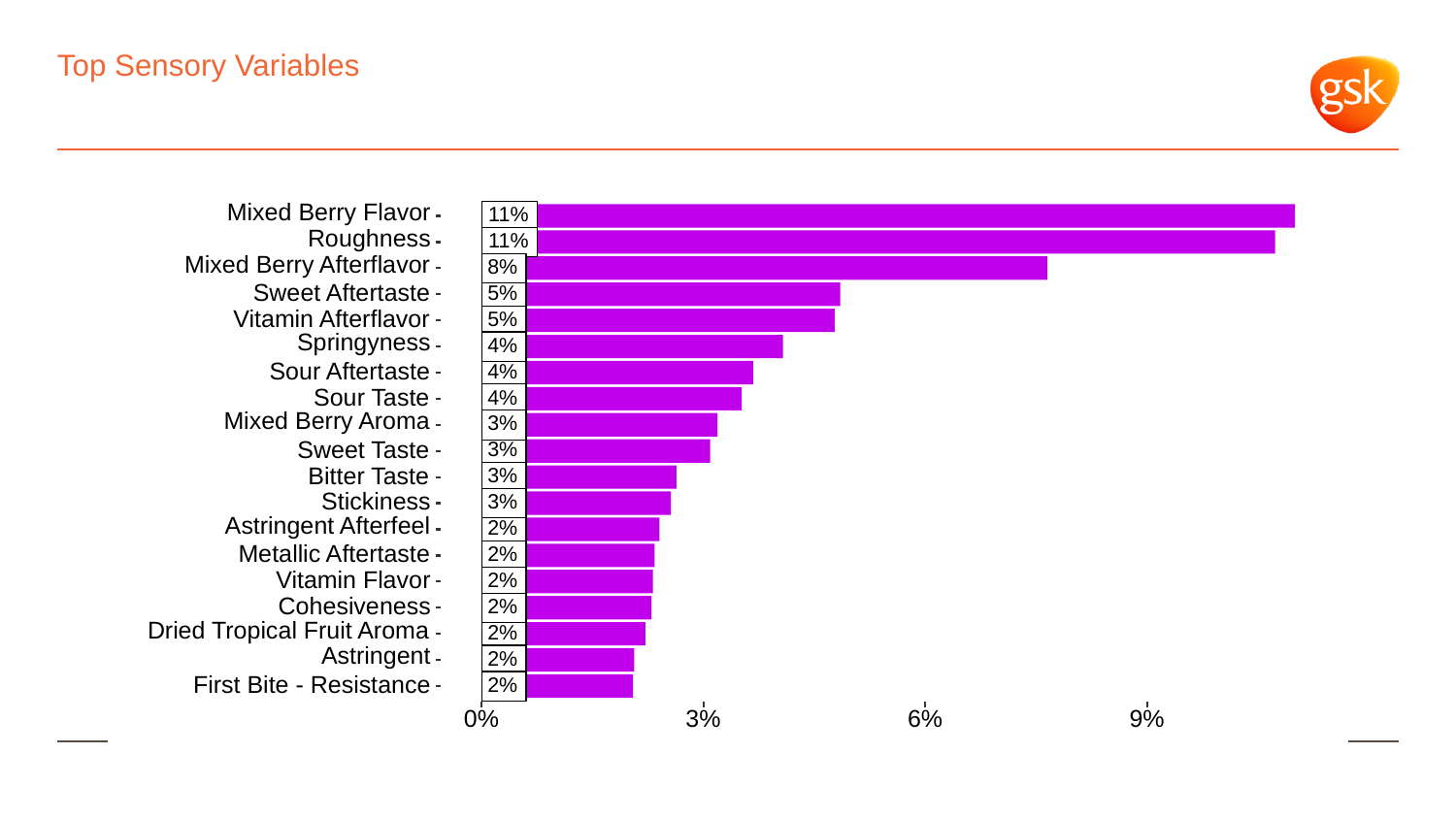

# Top Sensory Variables

Mixed Berry Flavor

11%

Roughness

11%

Mixed Berry Afterflavor

8%

Sweet Aftertaste
5%

Vitamin Afterflavor
5%

Springyness

4%

Sour Aftertaste
4%

Sour Taste
4%

Mixed Berry Aroma

3%

Sweet Taste
3%

Bitter Taste
3%

Stickiness
3%

Astringent Afterfeel

2%

Metallic Aftertaste
2%

Vitamin Flavor
2%

Cohesiveness
2%

Dried Tropical Fruit Aroma

2%

Astringent

2%

First Bite - Resistance
2%

0%
3%
6%
9%